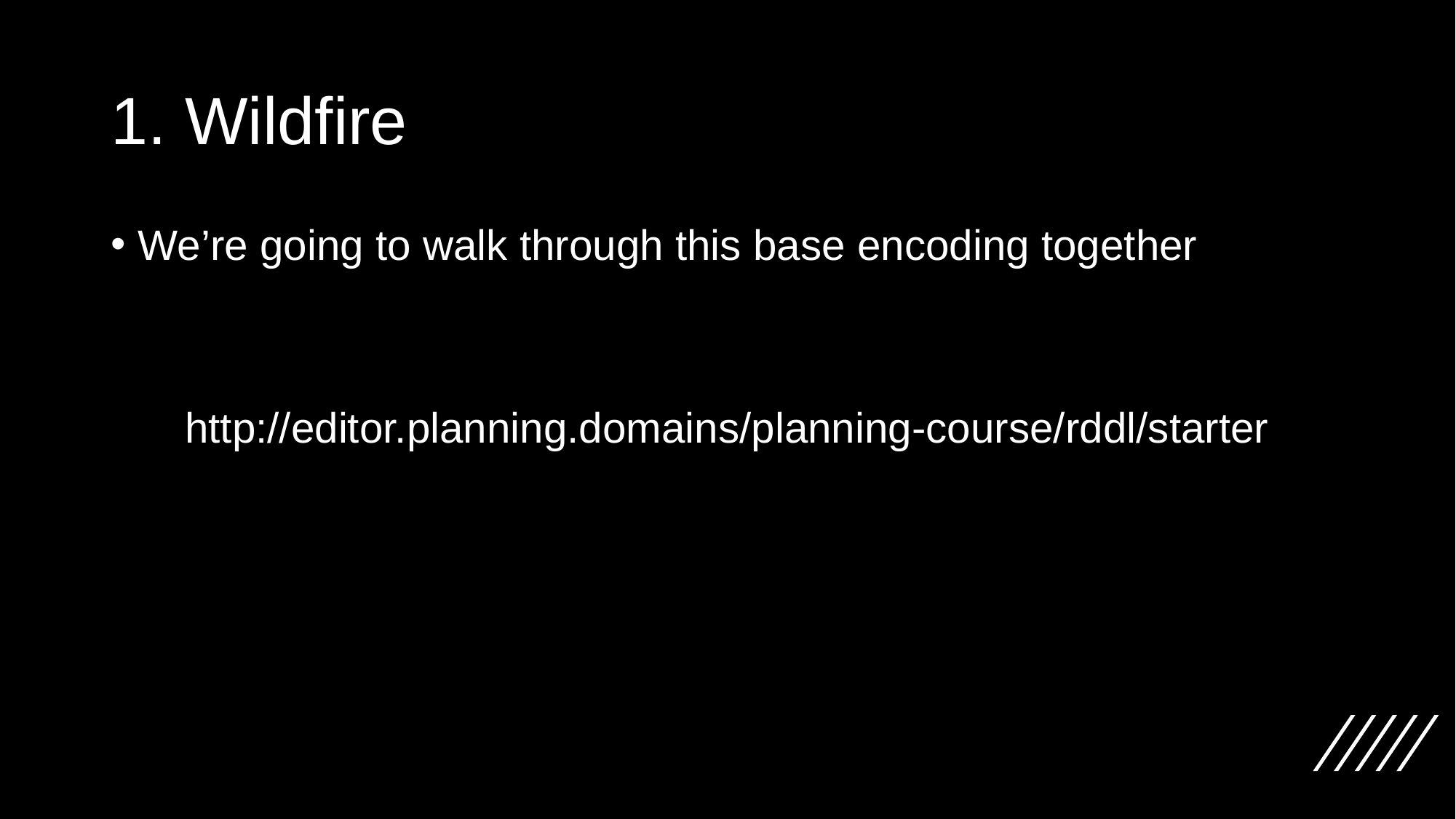

# 1. Wildfire
We’re going to walk through this base encoding together

http://editor.planning.domains/planning-course/rddl/starter